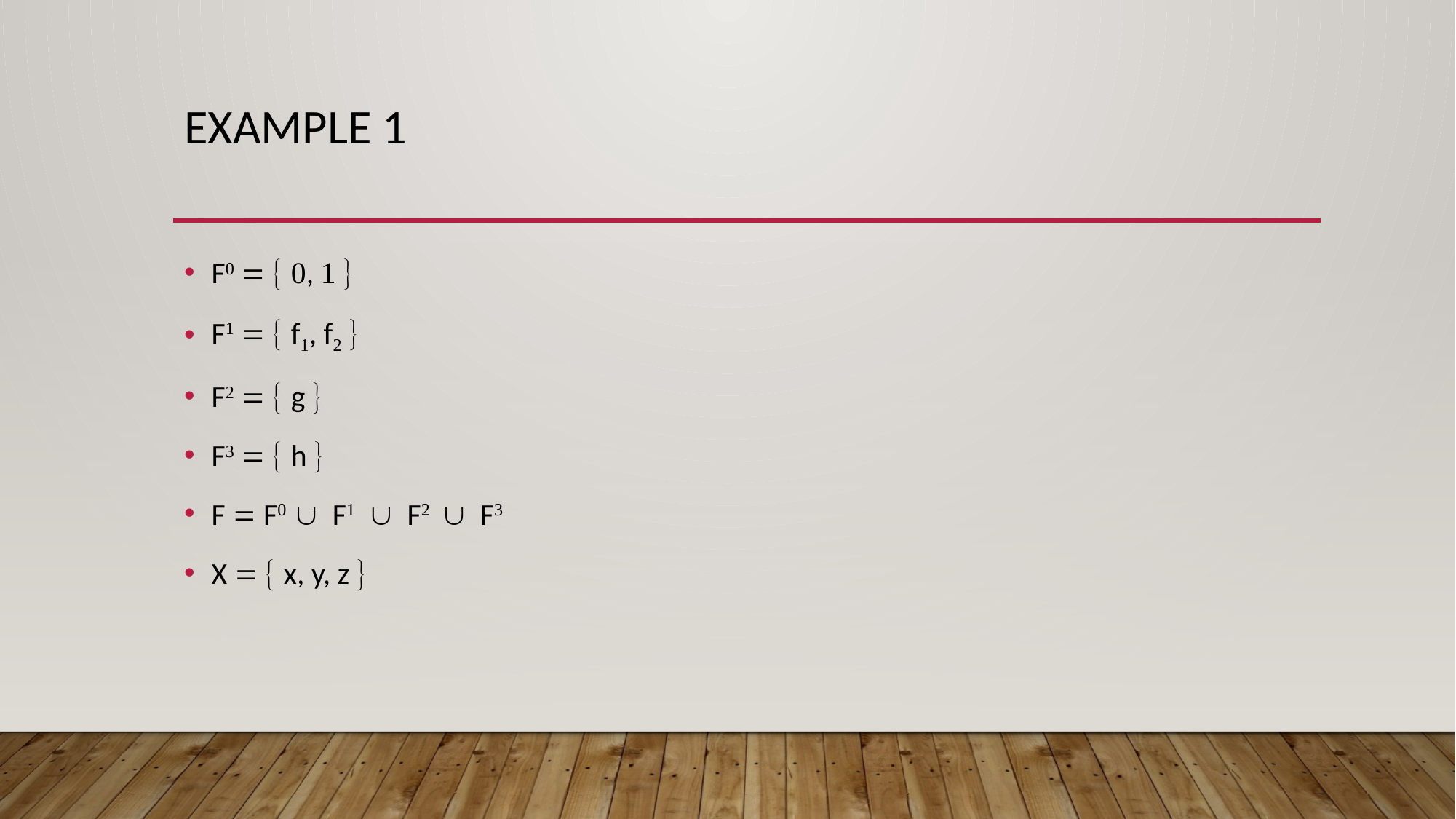

# Example 1
F0 = { 0, 1 }
F1 = { f1, f2 }
F2 = { g }
F3 = { h }
F = F0  ∪  F1  ∪  F2   ∪  F3
X = { x, y, z }